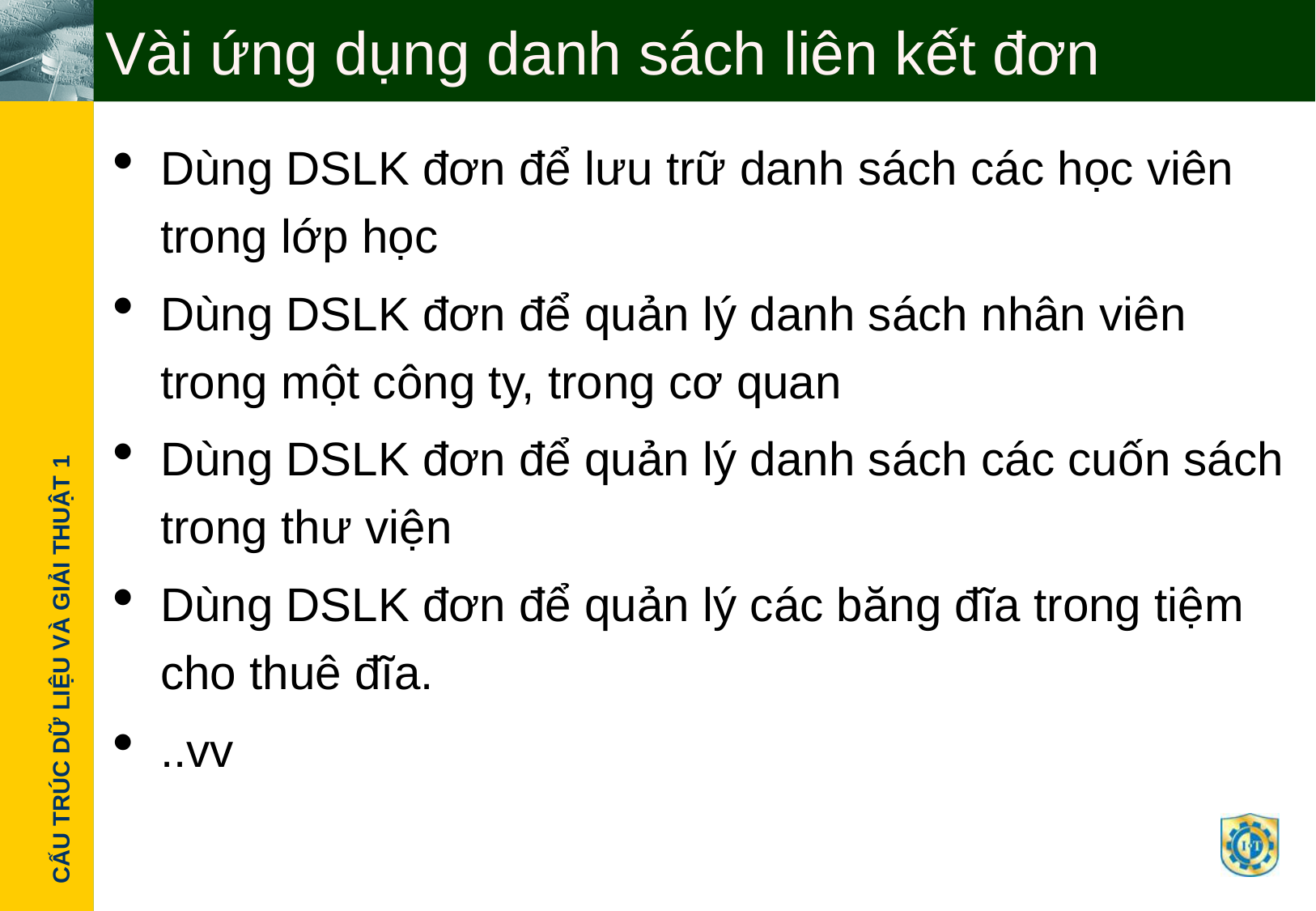

Vài ứng dụng danh sách liên kết đơn
Dùng DSLK đơn để lưu trữ danh sách các học viên trong lớp học
Dùng DSLK đơn để quản lý danh sách nhân viên trong một công ty, trong cơ quan
Dùng DSLK đơn để quản lý danh sách các cuốn sách trong thư viện
Dùng DSLK đơn để quản lý các băng đĩa trong tiệm cho thuê đĩa.
..vv